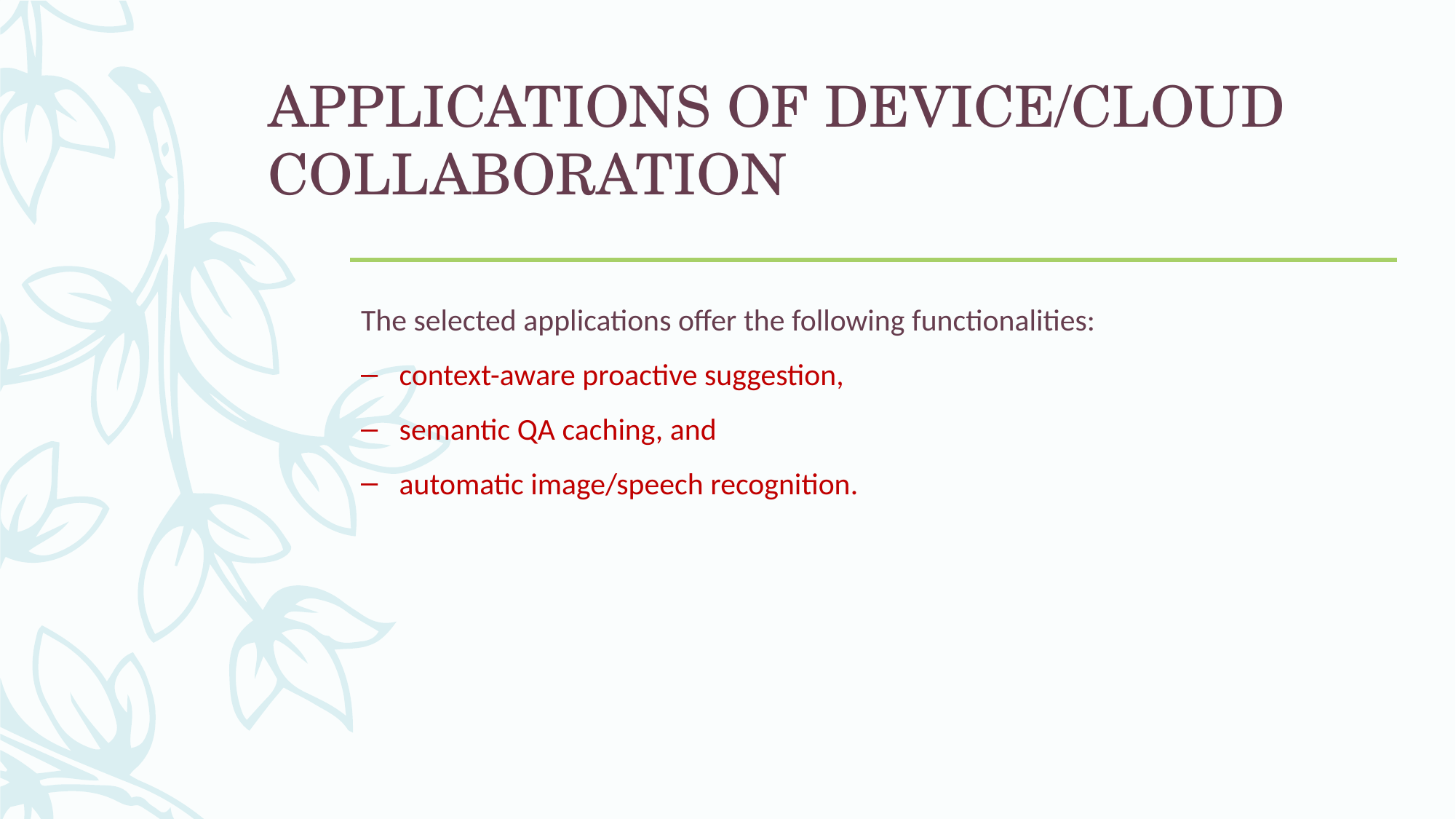

# APPLICATIONS OF DEVICE/CLOUD COLLABORATION
The selected applications offer the following functionalities:
context-aware proactive suggestion,
semantic QA caching, and
automatic image/speech recognition.